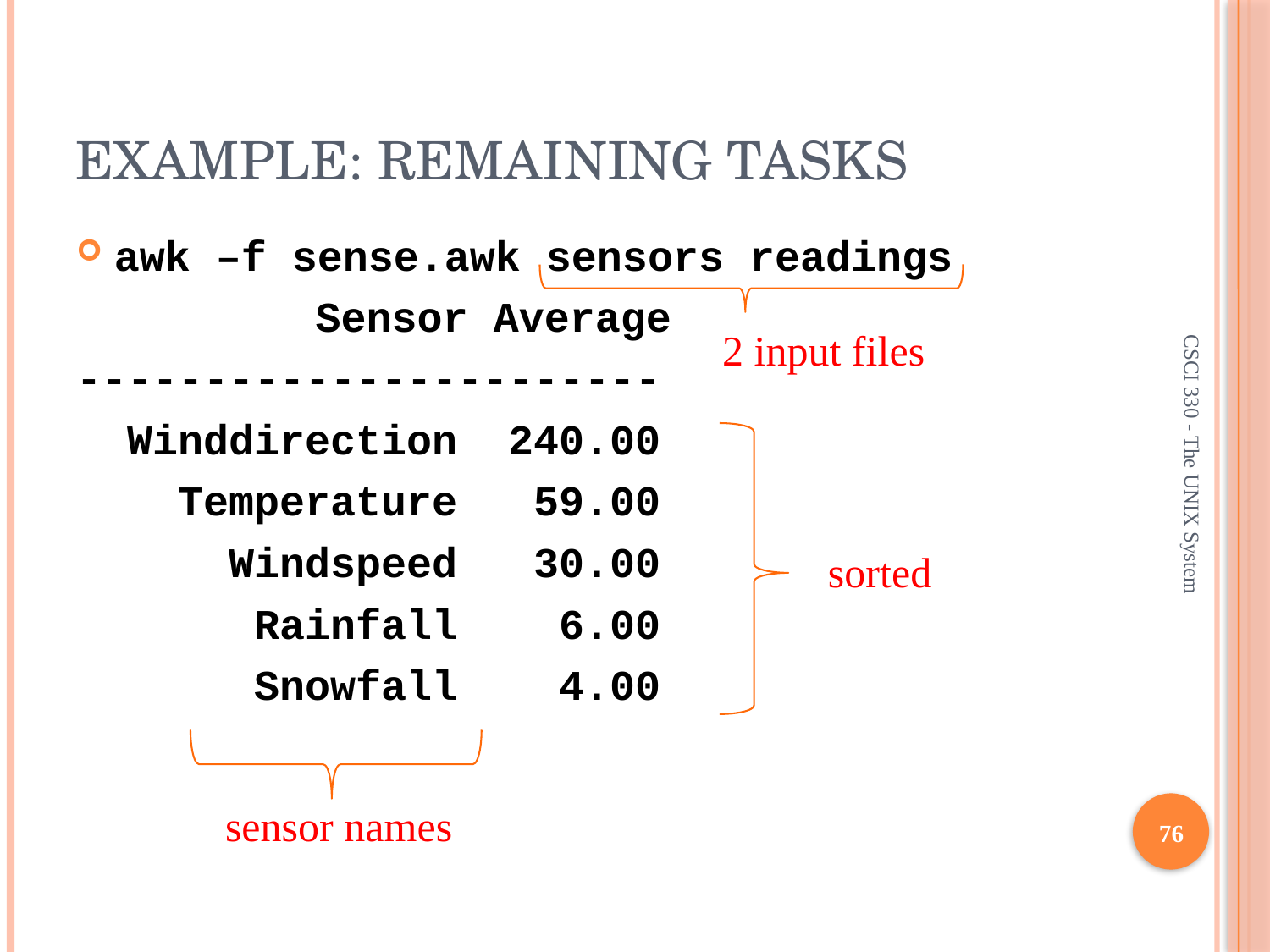

# Example: Remaining tasks

awk –f sense.awk sensors readings
	                 Sensor Average
-----------------------
  Winddirection  240.00
    Temperature   59.00
      Windspeed   30.00
       Rainfall    6.00
       Snowfall    4.00
2 input files

CSCI 330 - The UNIX System
sorted

sensor names
76